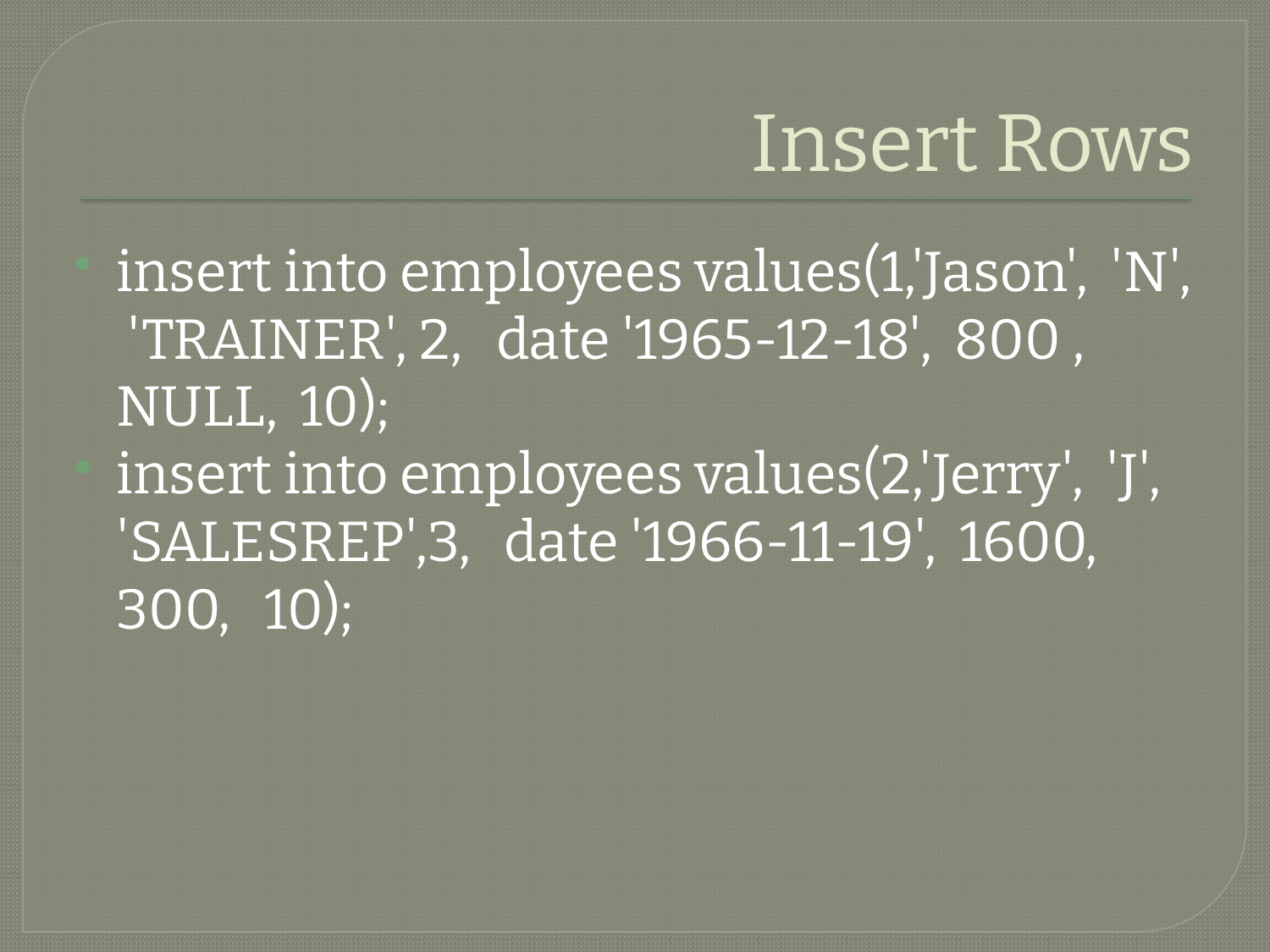

# Insert Rows
insert into employees values(1,'Jason',  'N',  'TRAINER', 2,   date '1965-12-18',  800 , NULL,  10);
insert into employees values(2,'Jerry',  'J',  'SALESREP',3,   date '1966-11-19',  1600, 300,   10);